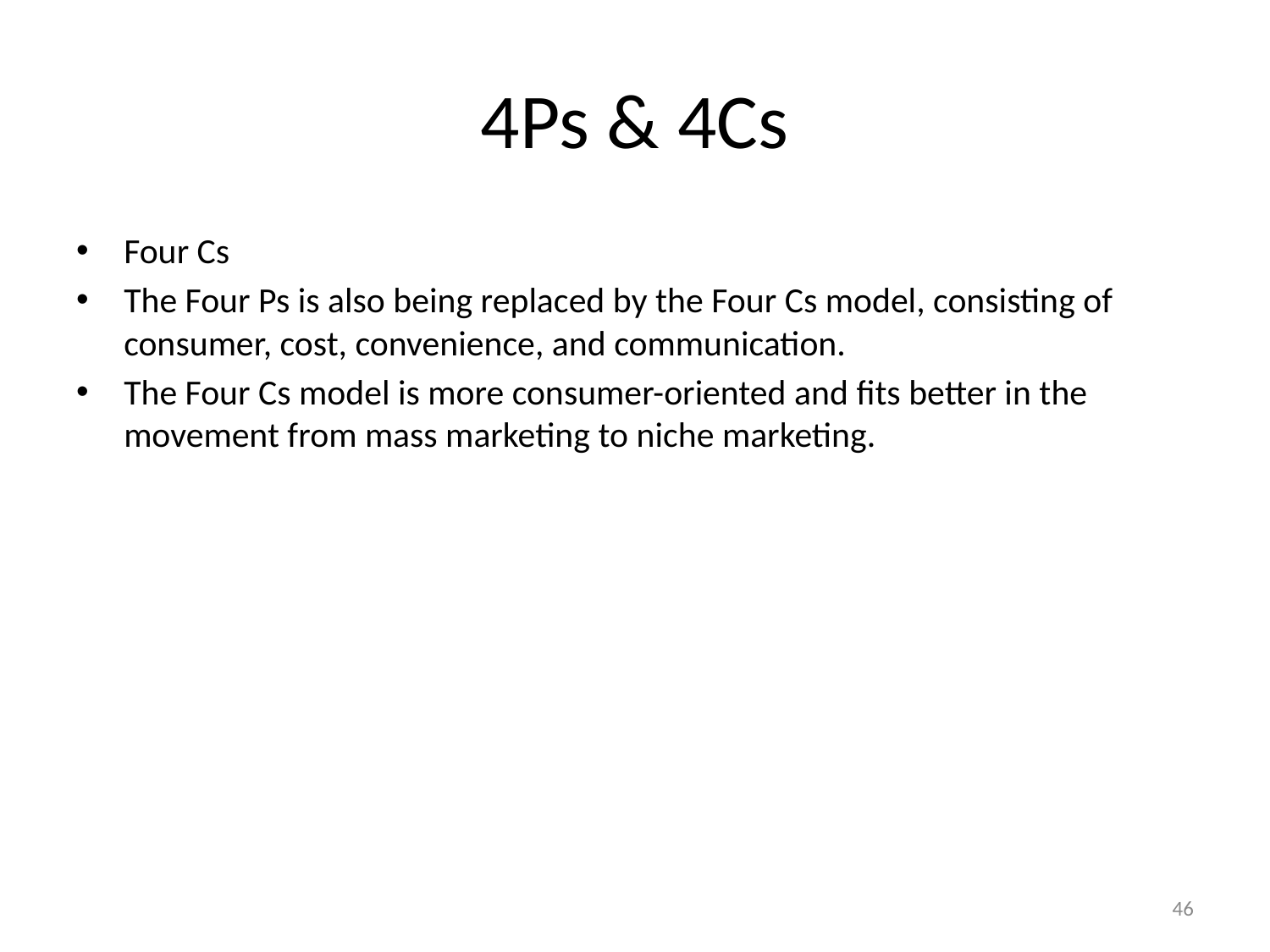

# 4Ps & 4Cs
Four Cs
The Four Ps is also being replaced by the Four Cs model, consisting of consumer, cost, convenience, and communication.
The Four Cs model is more consumer-oriented and fits better in the movement from mass marketing to niche marketing.
46